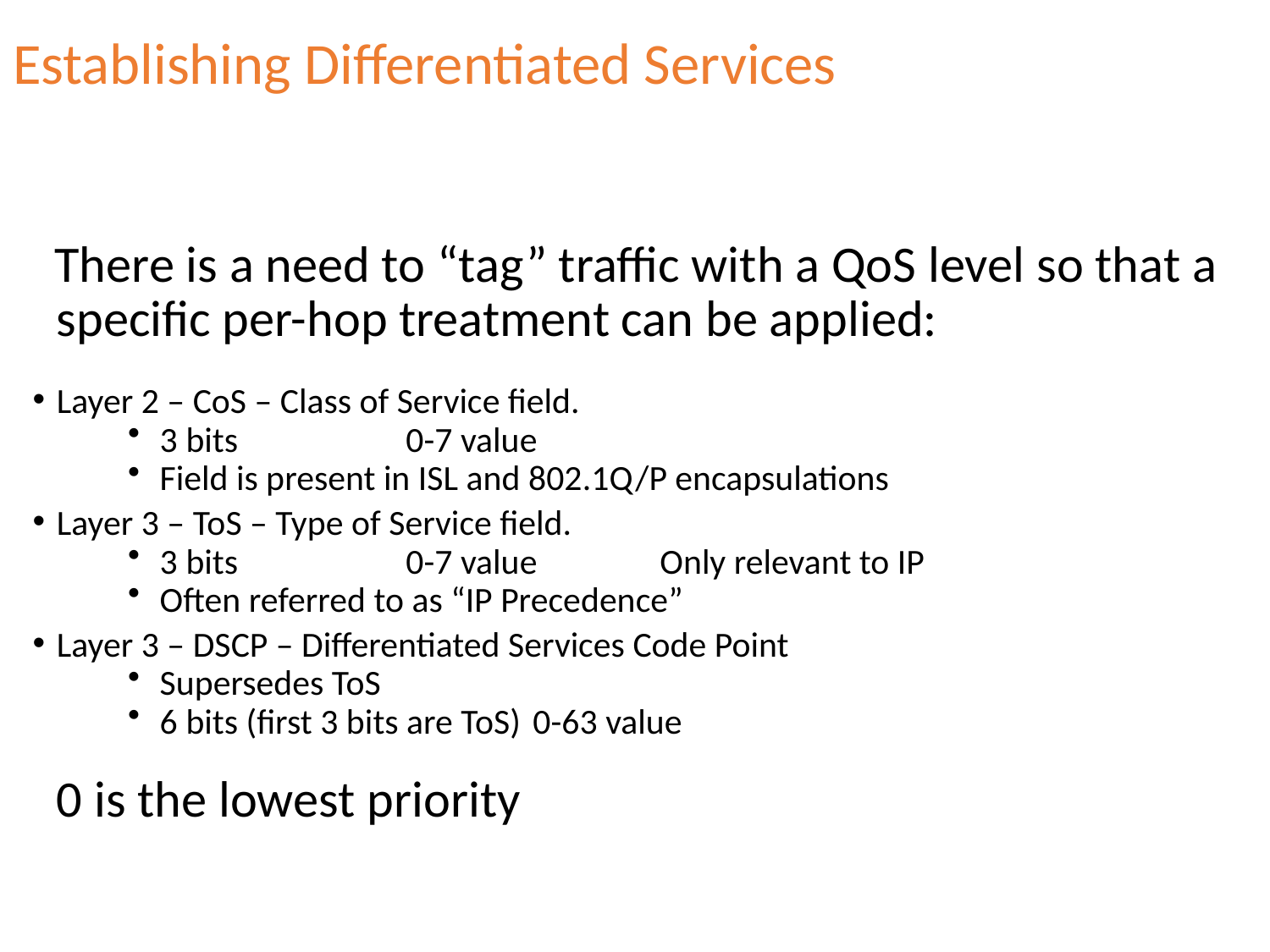

# Establishing Differentiated Services
 There is a need to “tag” traffic with a QoS level so that a specific per-hop treatment can be applied:
Layer 2 – CoS – Class of Service field.
 3 bits		0-7 value
 Field is present in ISL and 802.1Q/P encapsulations
Layer 3 – ToS – Type of Service field.
 3 bits		0-7 value	Only relevant to IP
 Often referred to as “IP Precedence”
Layer 3 – DSCP – Differentiated Services Code Point
 Supersedes ToS
 6 bits (first 3 bits are ToS)	0-63 value
	0 is the lowest priority